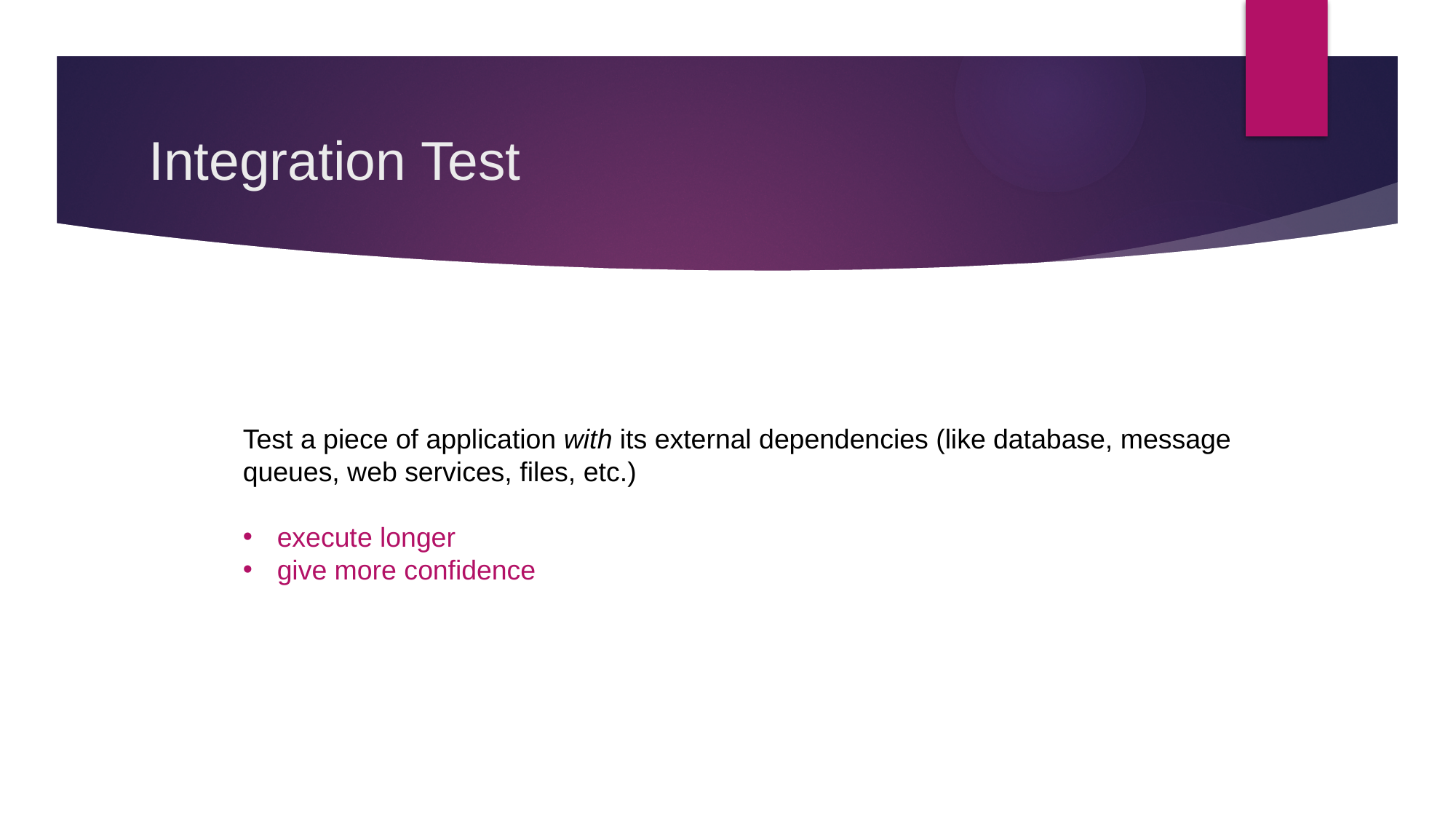

# Integration Test
Test a piece of application with its external dependencies (like database, message
queues, web services, files, etc.)

execute longer
give more confidence